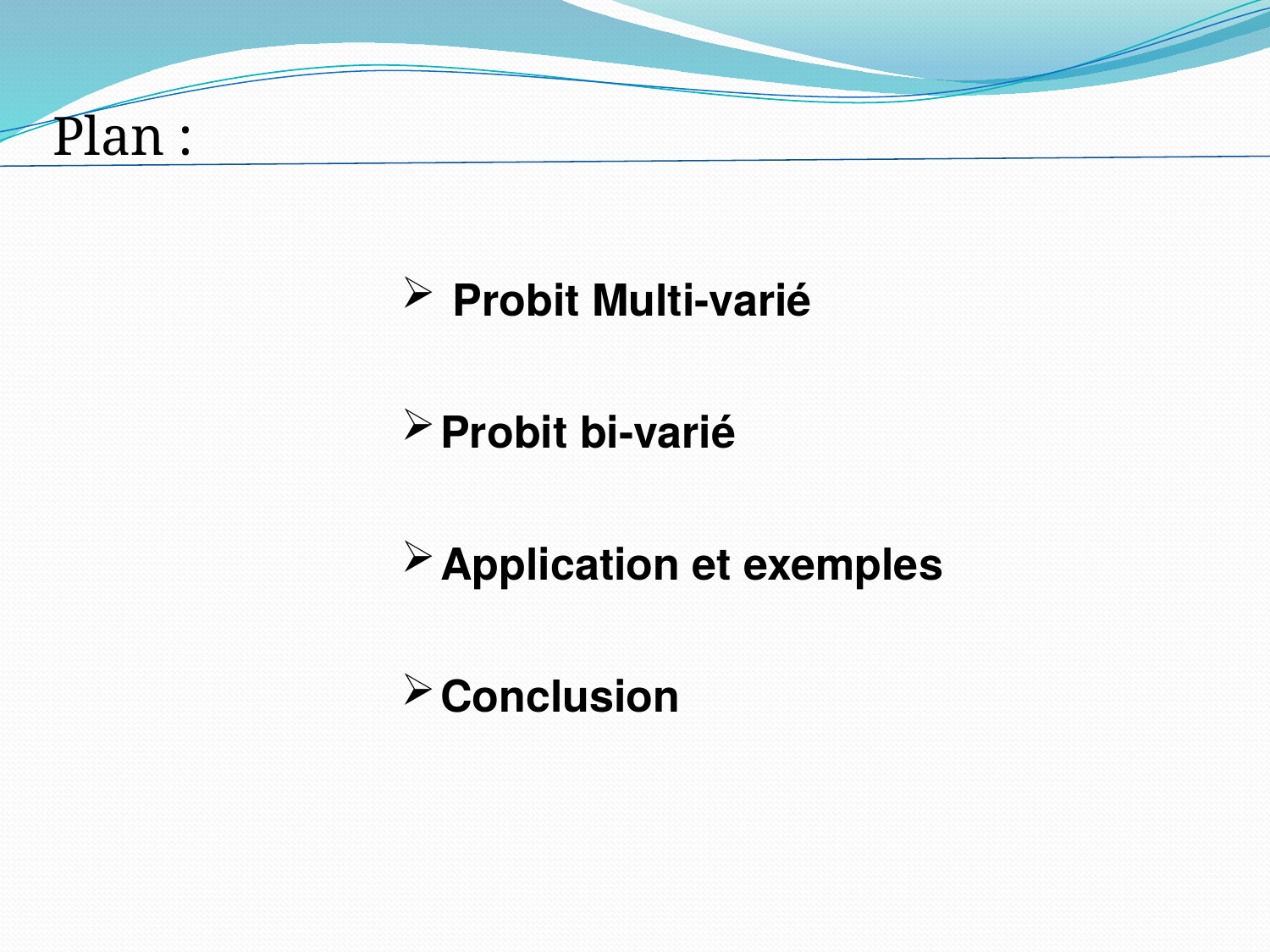

Plan :
 Probit Multi-varié
Probit bi-varié
Application et exemples
Conclusion